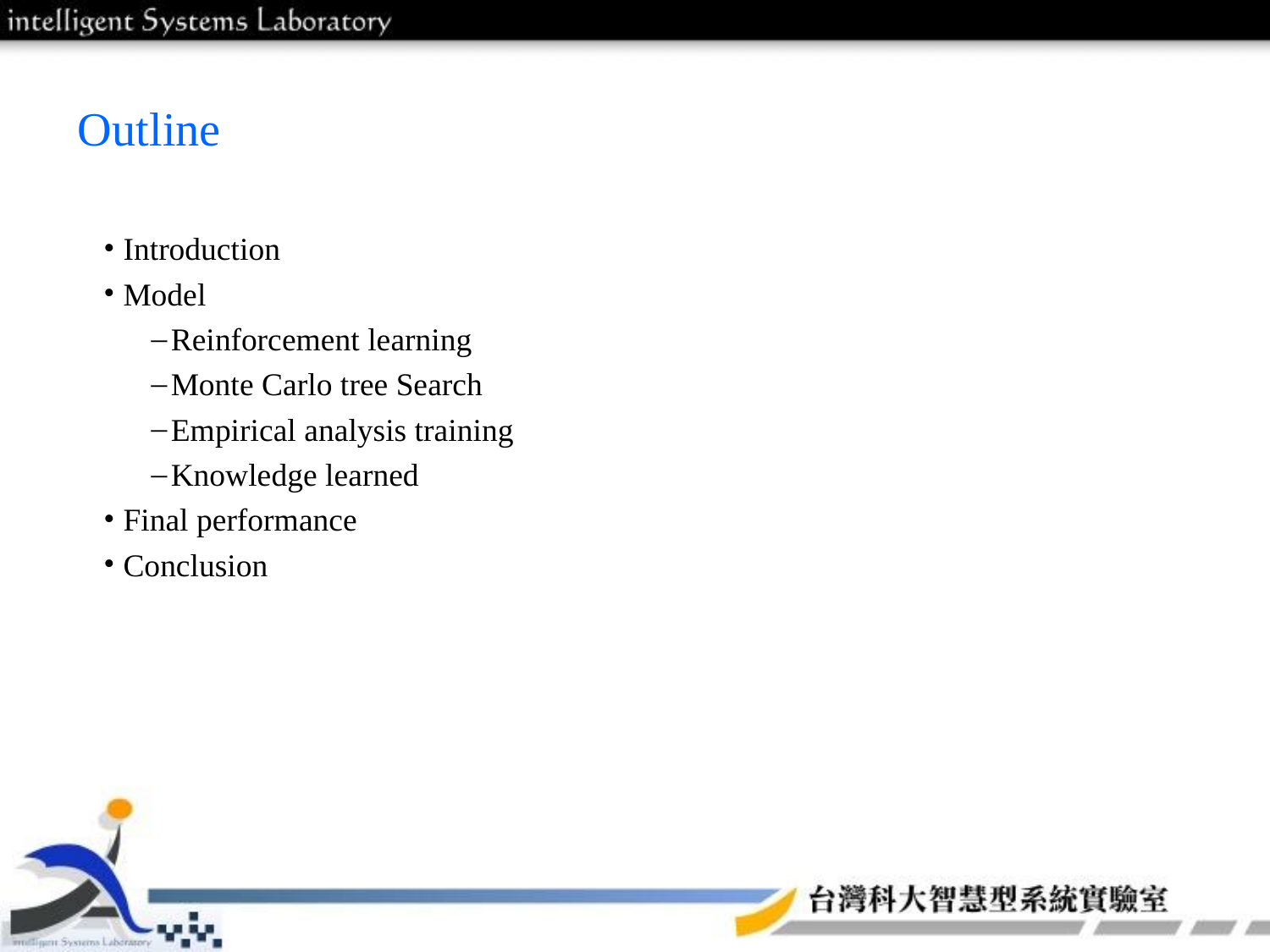

# Outline
Introduction
Model
Reinforcement learning
Monte Carlo tree Search
Empirical analysis training
Knowledge learned
Final performance
Conclusion